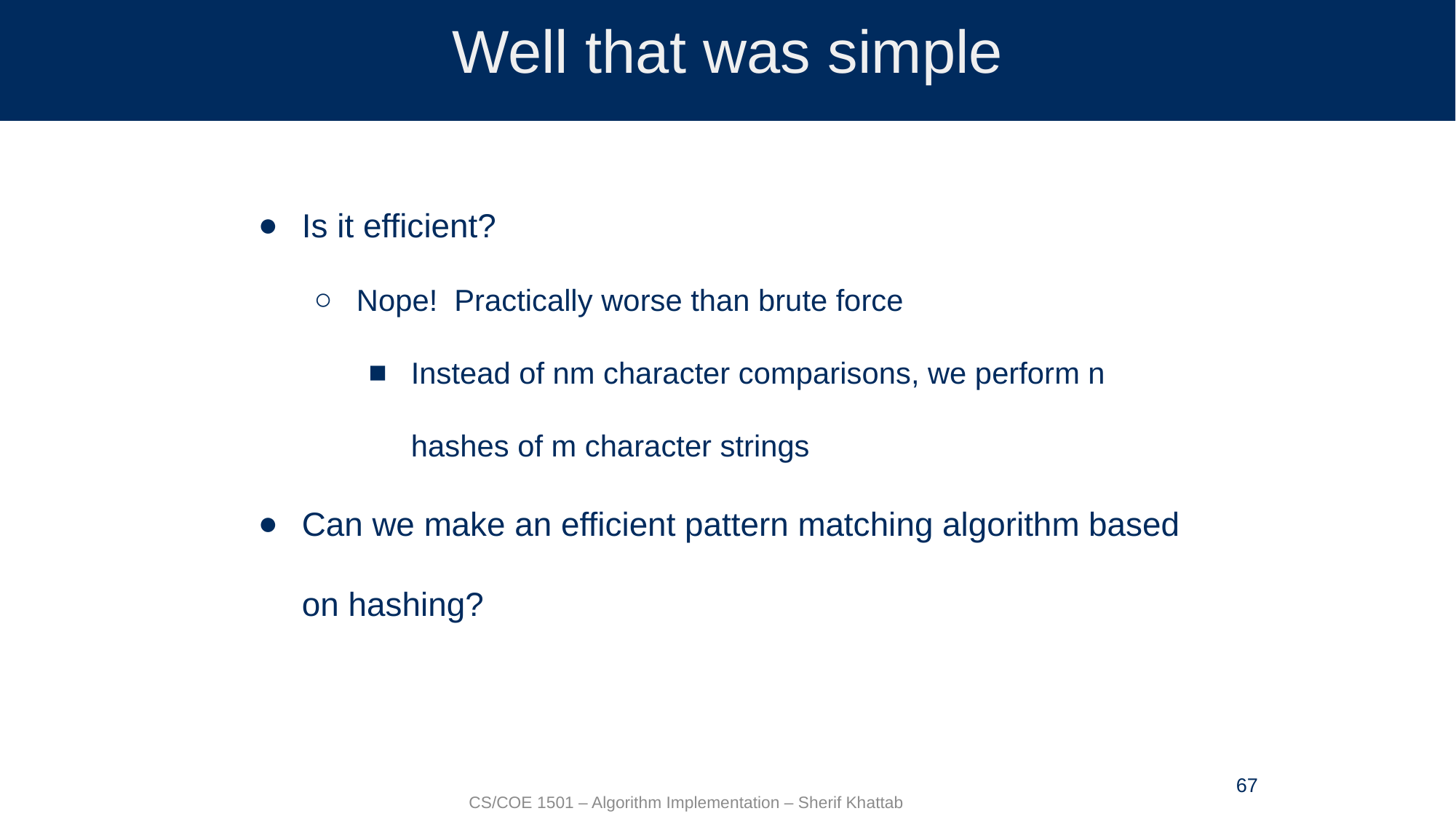

# Well that was simple
Is it efficient?
Nope!  Practically worse than brute force
Instead of nm character comparisons, we perform n hashes of m character strings
Can we make an efficient pattern matching algorithm based on hashing?
67
CS/COE 1501 – Algorithm Implementation – Sherif Khattab